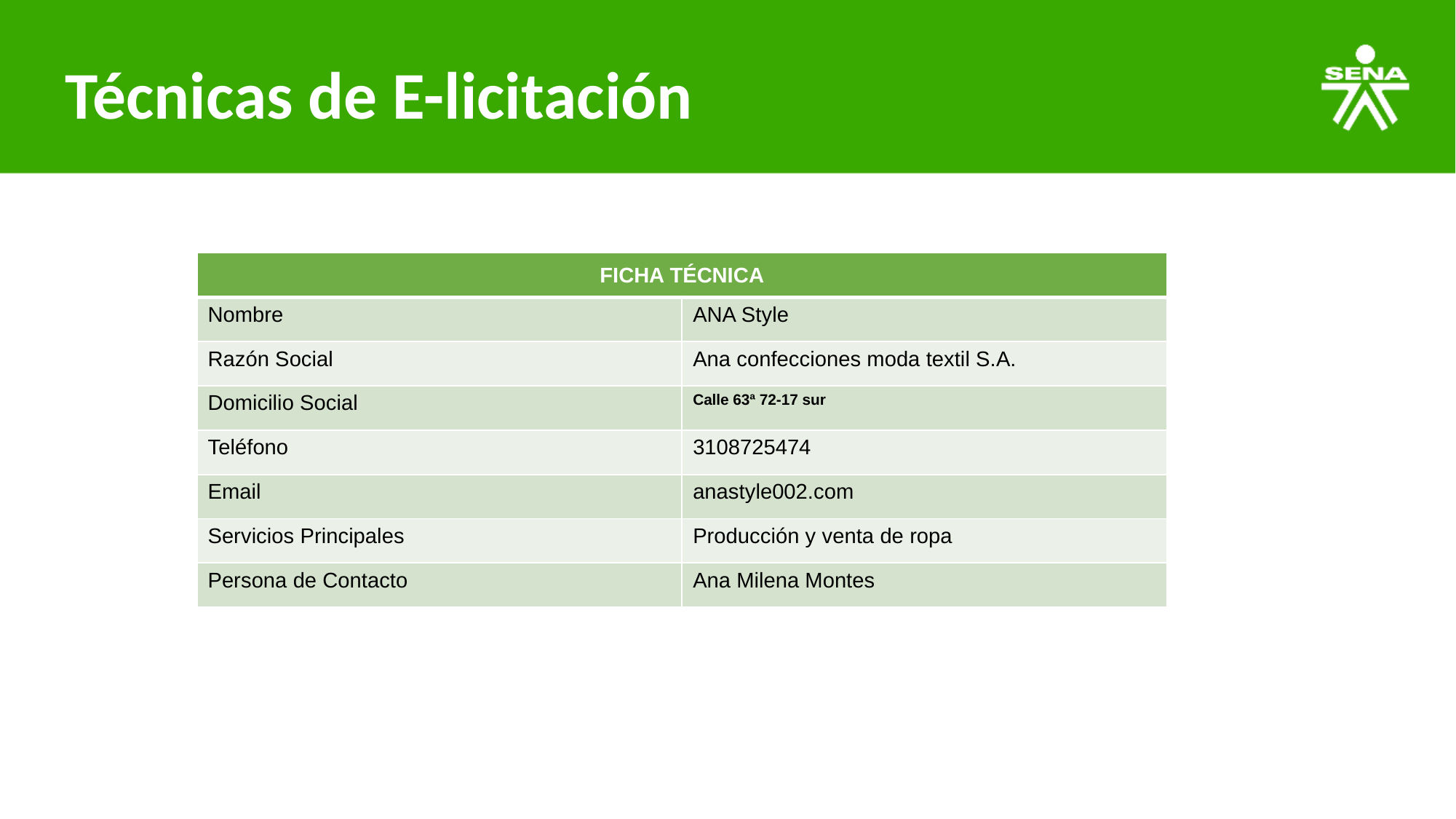

# Técnicas de E-licitación
| FICHA TÉCNICA |  |
| --- | --- |
| Nombre | ANA Style |
| Razón Social | Ana confecciones moda textil S.A. |
| Domicilio Social | Calle 63ª 72-17 sur |
| Teléfono | 3108725474 |
| Email | anastyle002.com |
| Servicios Principales | Producción y venta de ropa |
| Persona de Contacto | Ana Milena Montes |